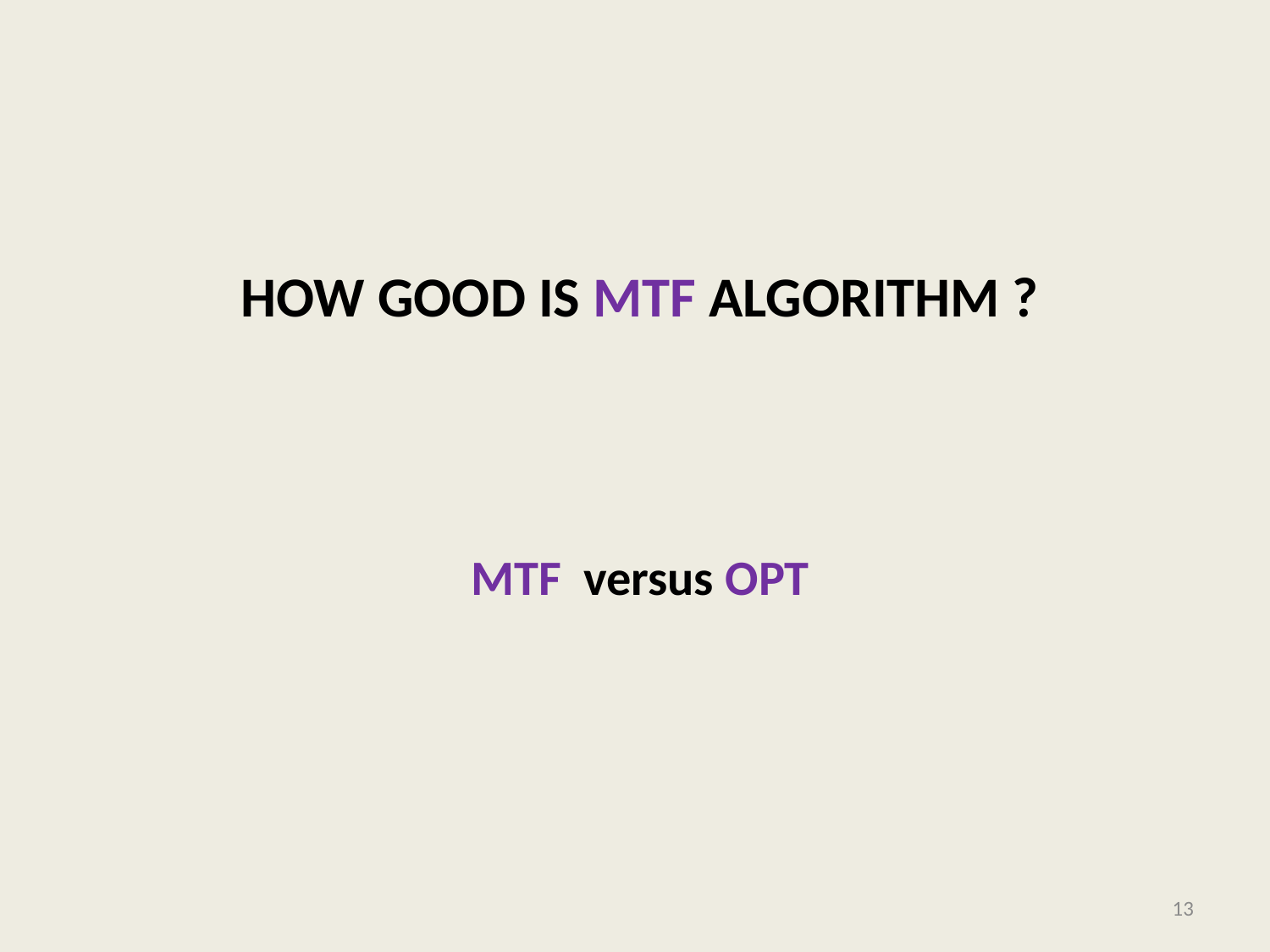

# How good is MTF Algorithm ?
MTF  versus OPT
13